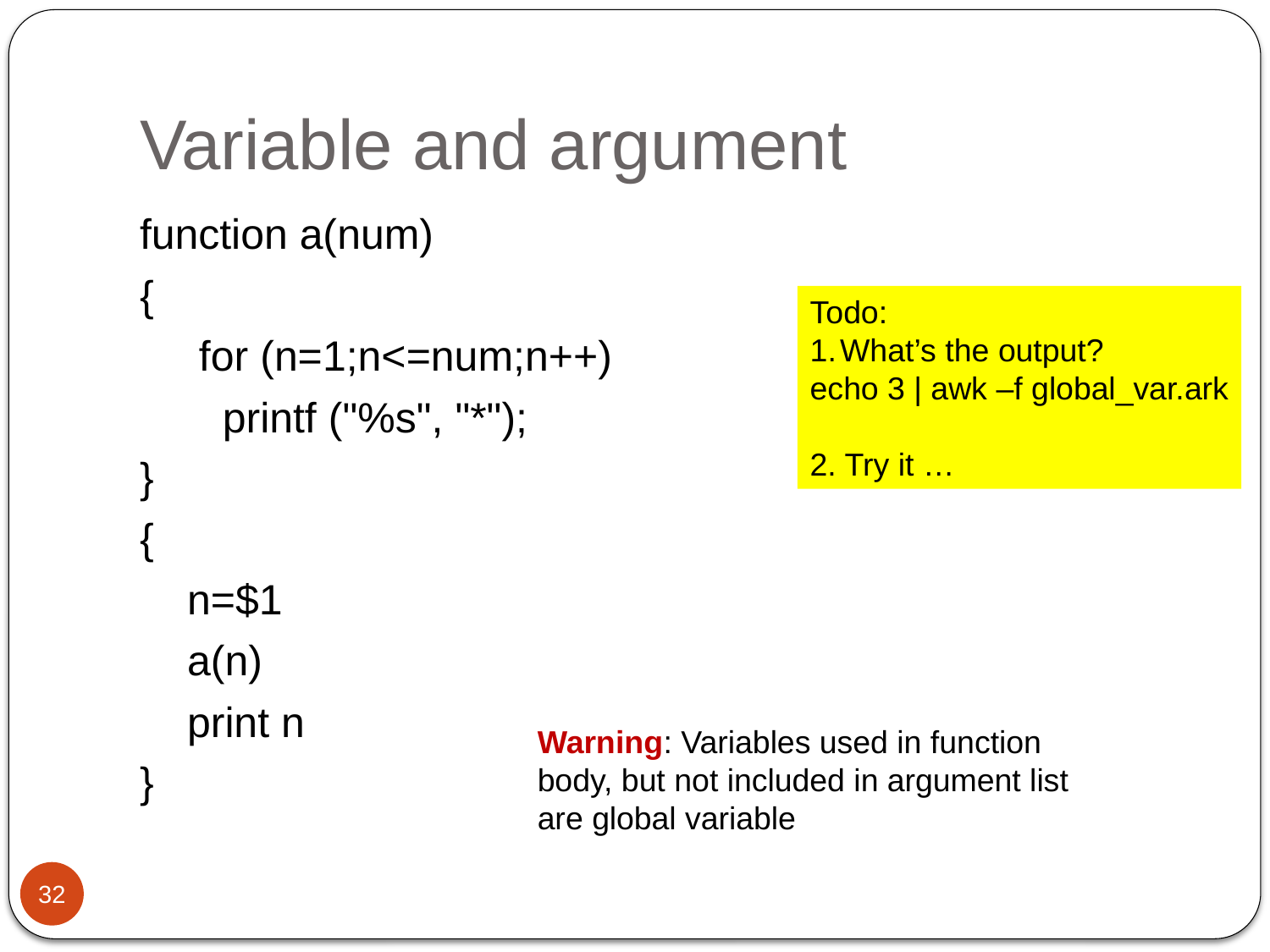

# Variable and argument
function a(num)
{
     for (n=1;n<=num;n++)
       printf ("%s", "*");
}
{
    n=$1
    a(n)
    print n
}
Todo:
What’s the output?
echo 3 | awk –f global_var.ark

2. Try it …
Warning: Variables used in function body, but not included in argument list are global variable

32